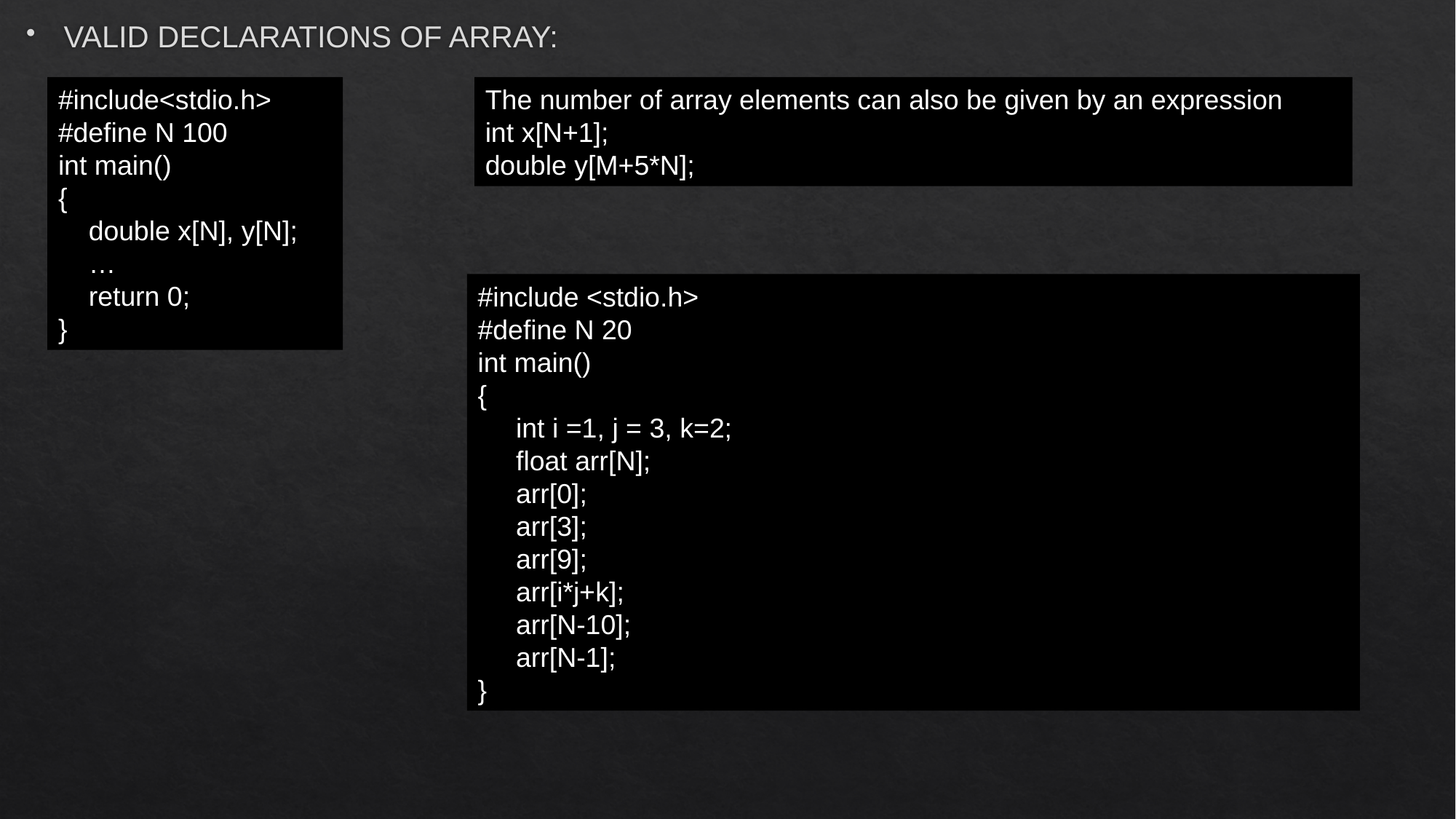

VALID DECLARATIONS OF ARRAY:

#include<stdio.h>
#define N 100
int main()
{
    double x[N], y[N];
    …
    return 0;
}
The number of array elements can also be given by an expression
int x[N+1];
double y[M+5*N];
#include <stdio.h>
#define N 20
int main()
{
     int i =1, j = 3, k=2;
     float arr[N];
     arr[0];
     arr[3];
     arr[9];
     arr[i*j+k];
     arr[N-10];
     arr[N-1];
}